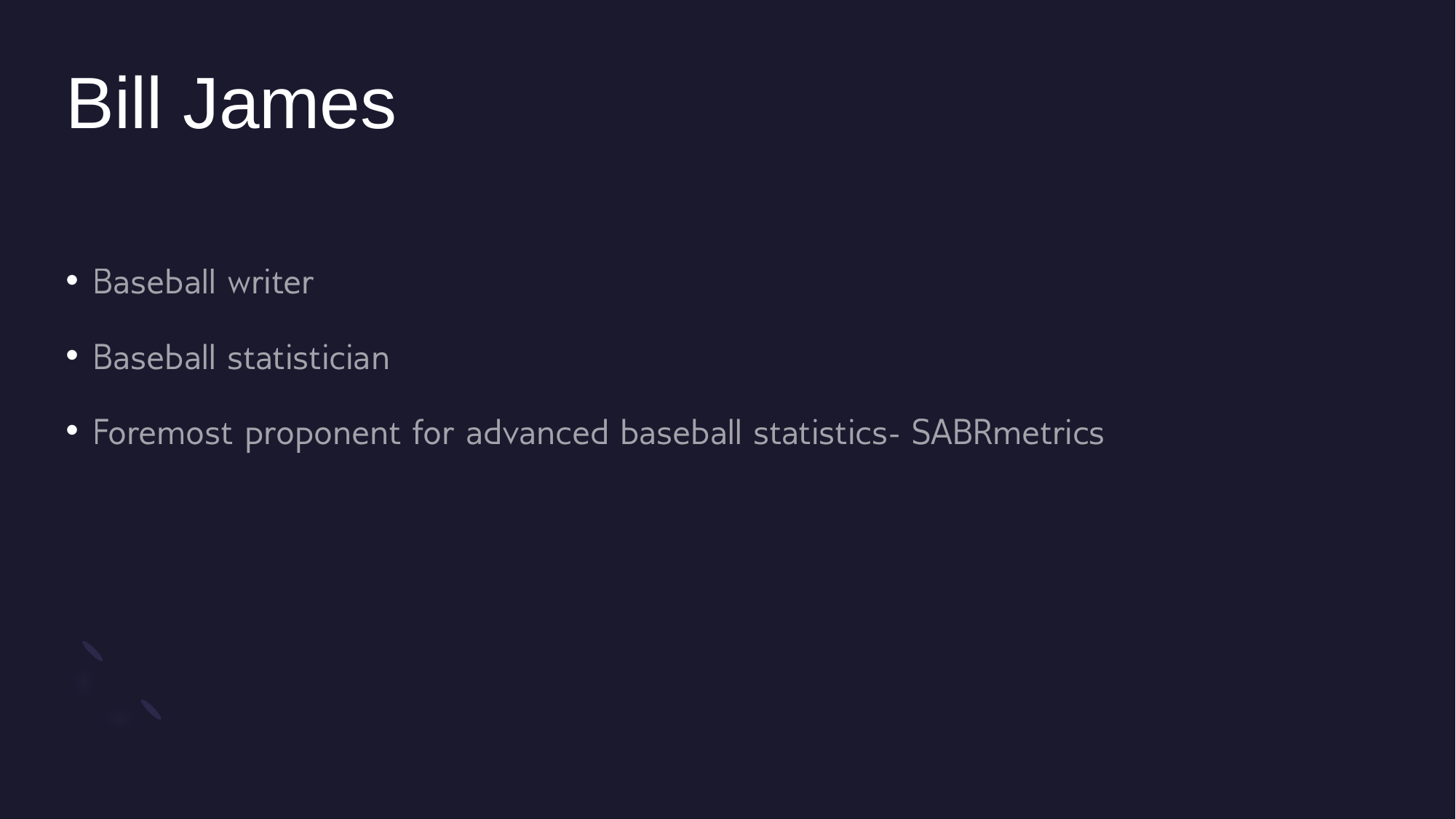

# Bill James
Baseball writer
Baseball statistician
Foremost proponent for advanced baseball statistics- SABRmetrics